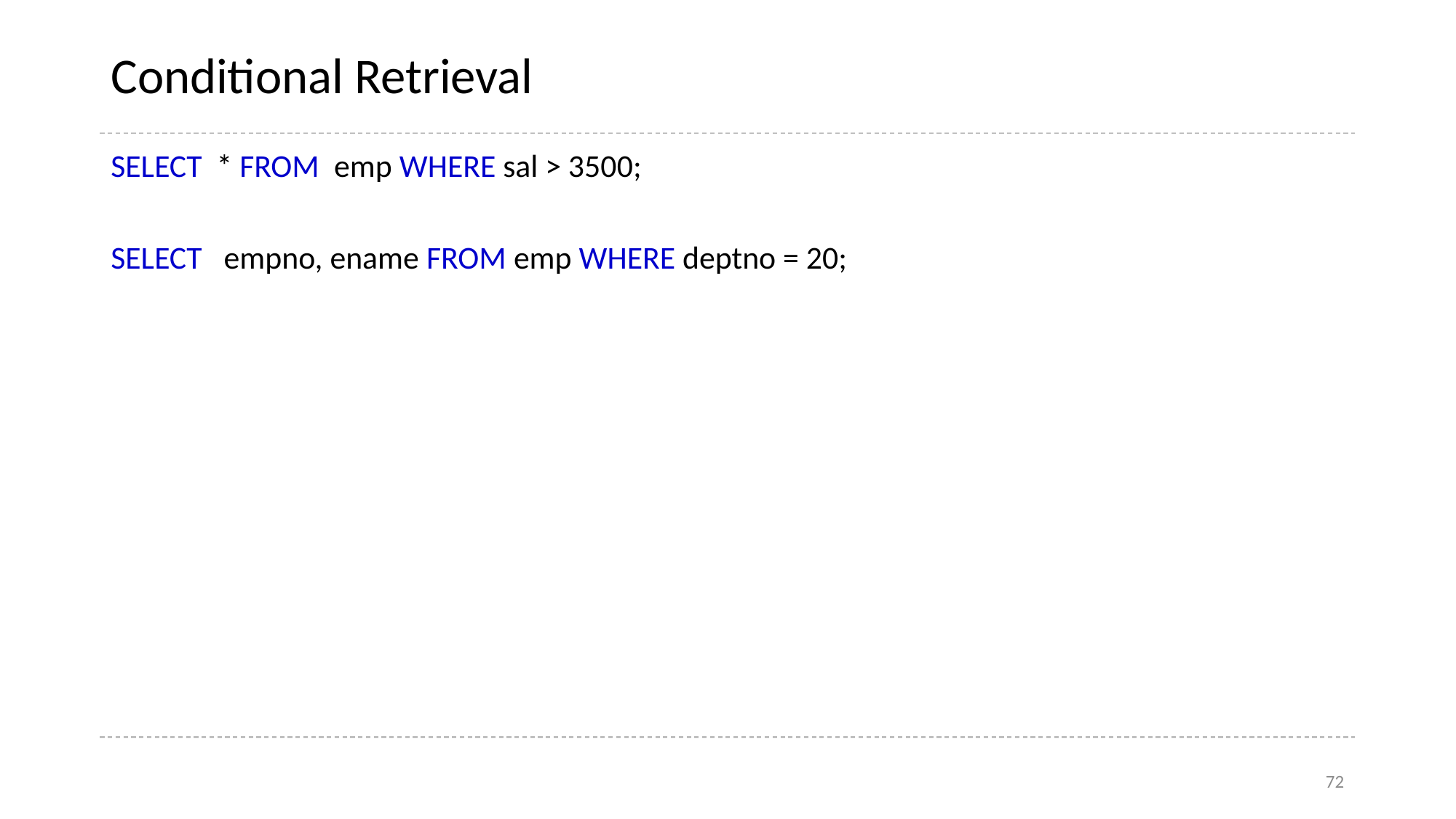

# Conditional Retrieval
SELECT  * FROM  emp WHERE sal > 3500;

SELECT   empno, ename FROM emp WHERE deptno = 20;

72